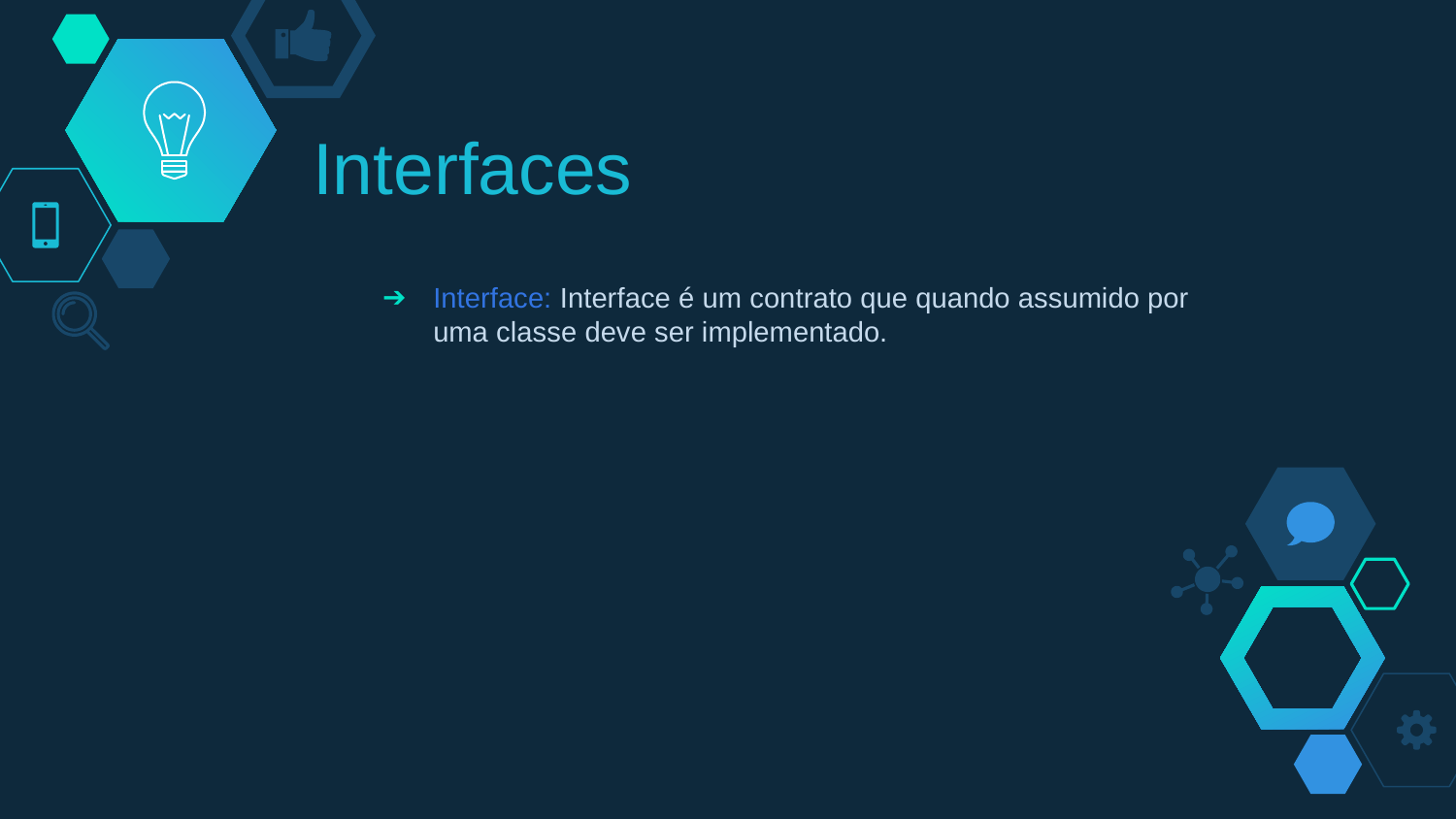

# Interfaces

Interface: Interface é um contrato que quando assumido por uma classe deve ser implementado.